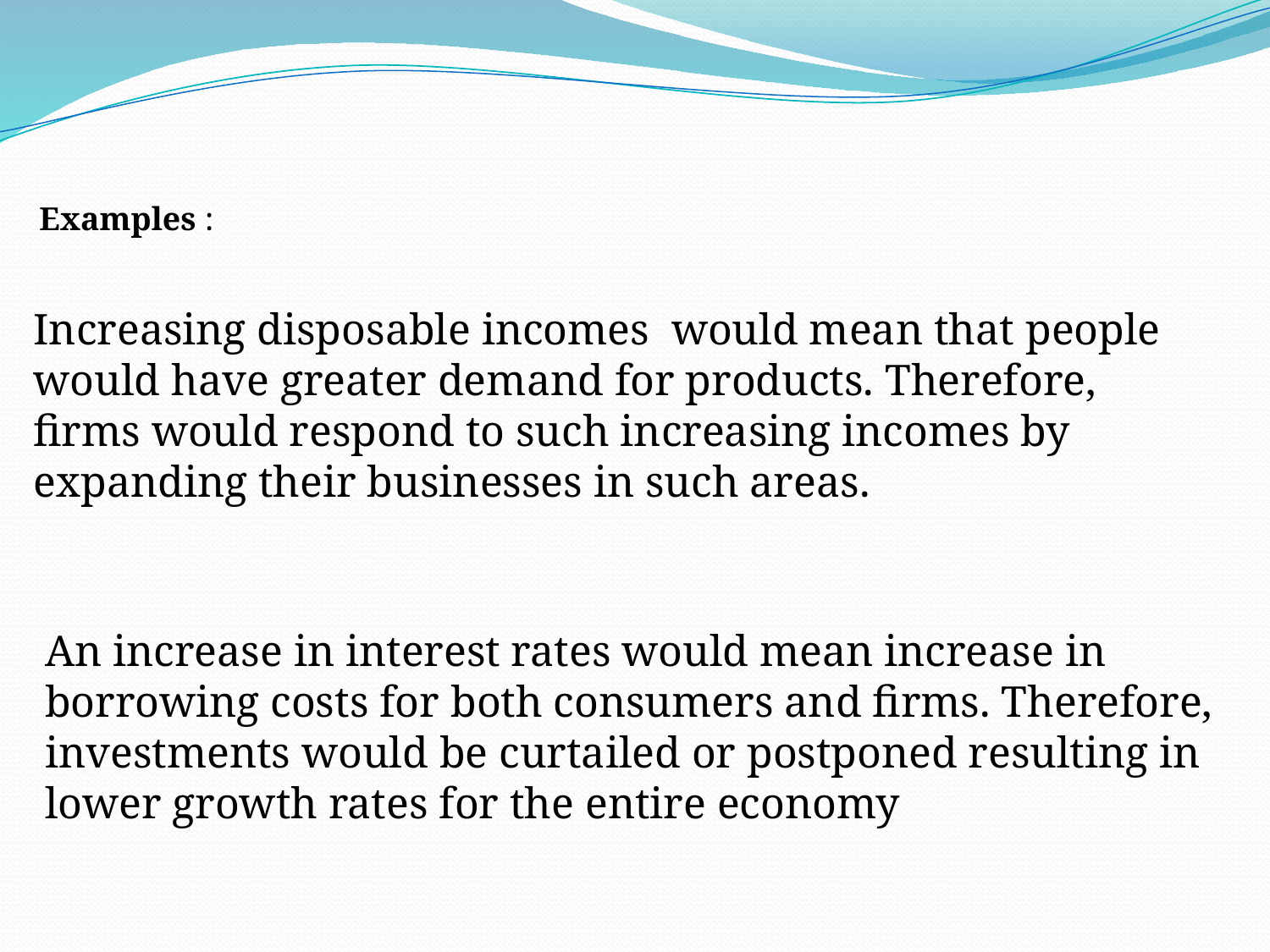

Examples :
Increasing disposable incomes  would mean that people would have greater demand for products. Therefore, firms would respond to such increasing incomes by expanding their businesses in such areas.
An increase in interest rates would mean increase in borrowing costs for both consumers and firms. Therefore, investments would be curtailed or postponed resulting in lower growth rates for the entire economy